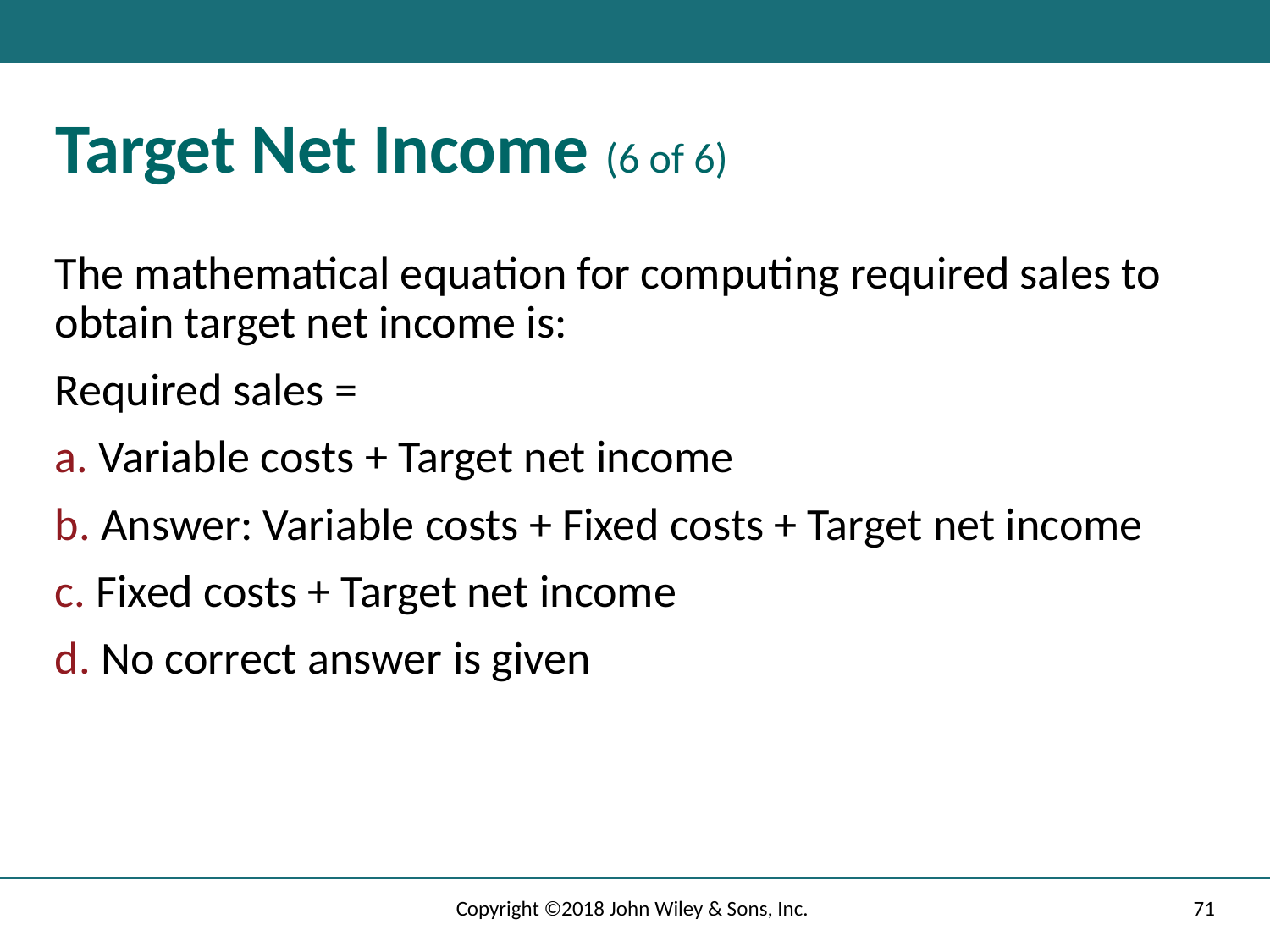

# Target Net Income (6 of 6)
The mathematical equation for computing required sales to obtain target net income is:
Required sales =
a. Variable costs + Target net income
b. Answer: Variable costs + Fixed costs + Target net income
c. Fixed costs + Target net income
d. No correct answer is given
Copyright ©2018 John Wiley & Sons, Inc.
71